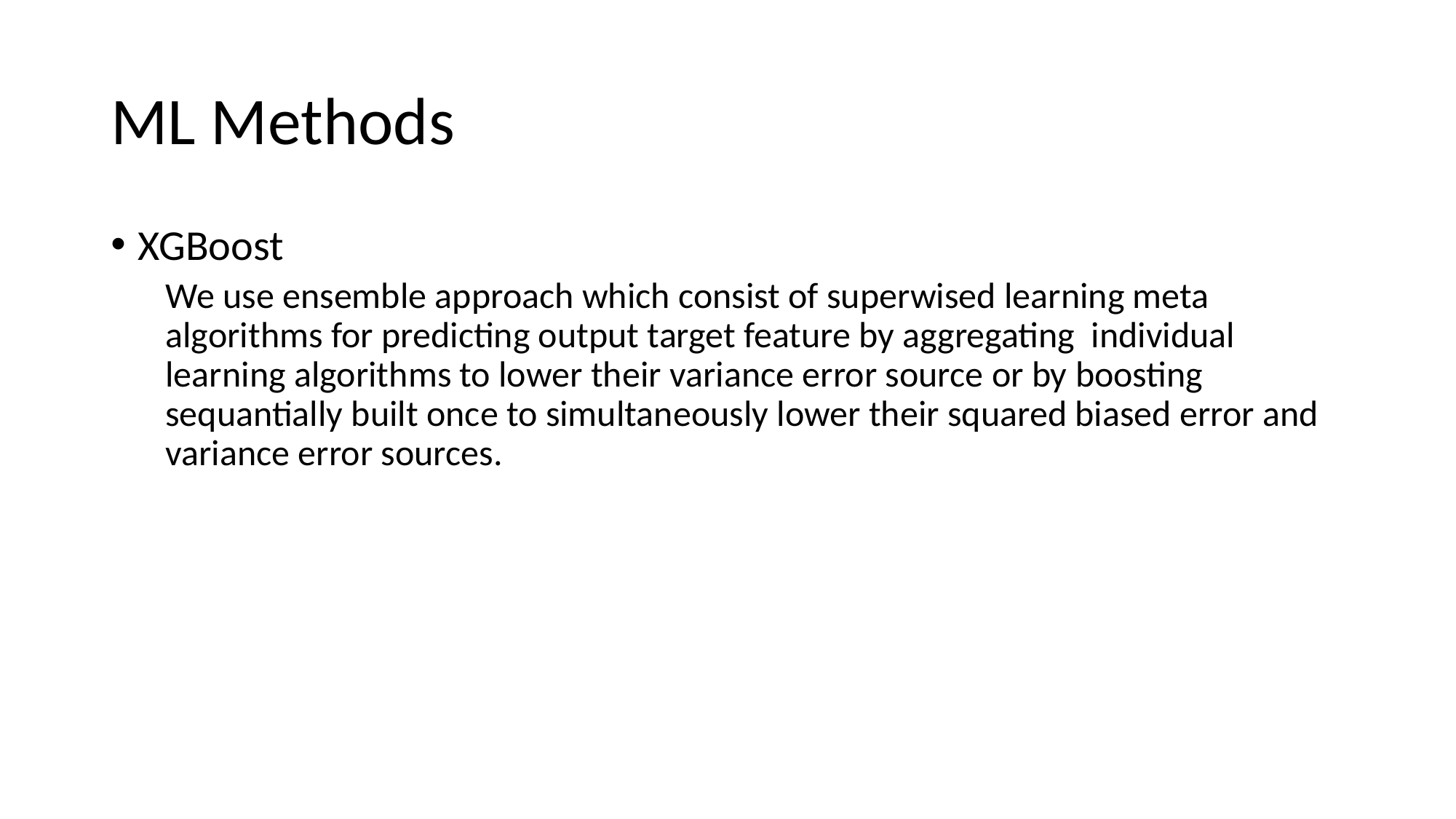

# ML Methods
XGBoost
We use ensemble approach which consist of superwised learning meta algorithms for predicting output target feature by aggregating  individual learning algorithms to lower their variance error source or by boosting sequantially built once to simultaneously lower their squared biased error and variance error sources.